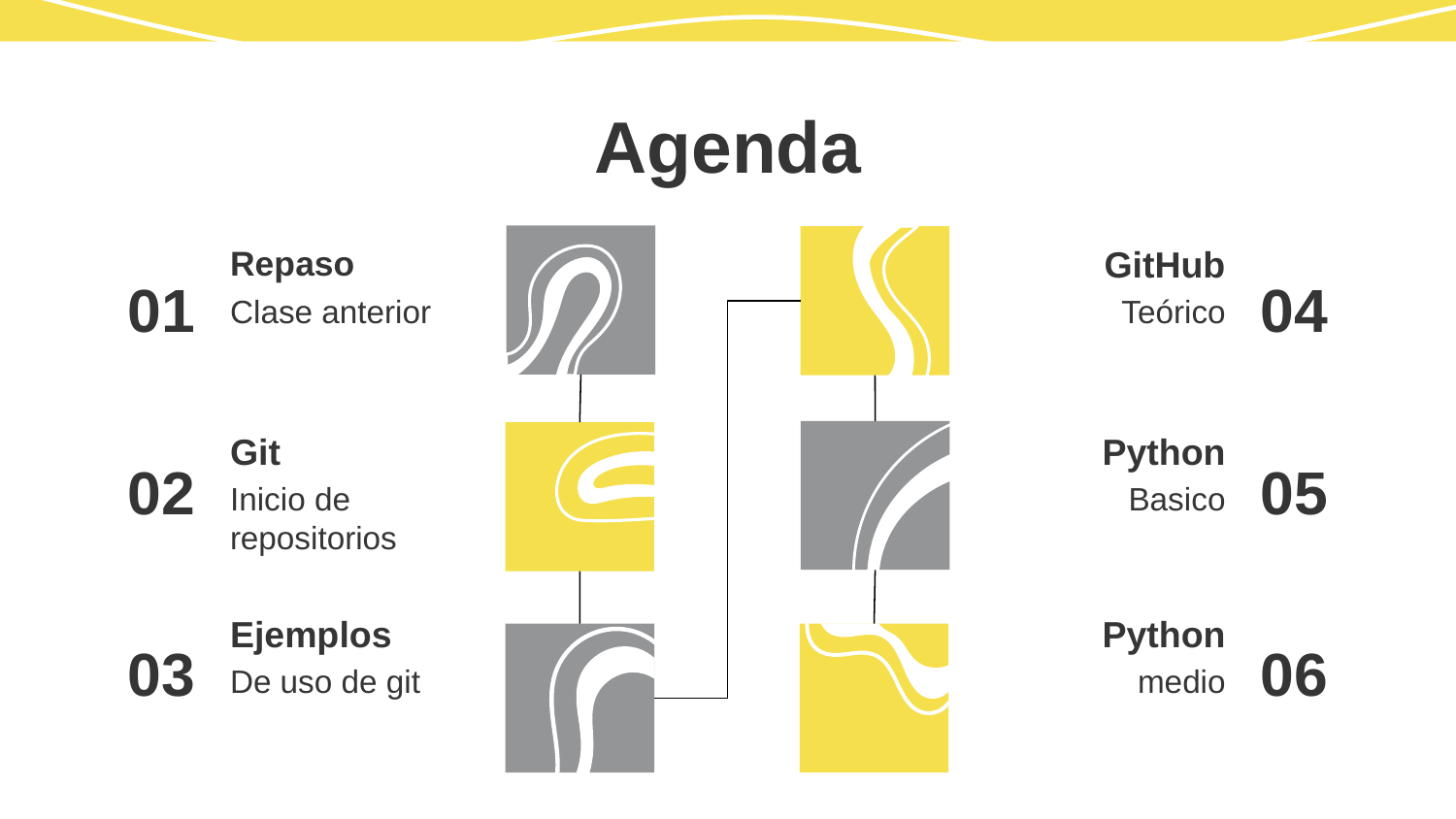

# Agenda

Repaso
GitHub
01
04
Clase anterior
Teórico
Git
Python

02
05
Inicio de repositorios
Basico
Ejemplos
Python
03
06

De uso de git
medio